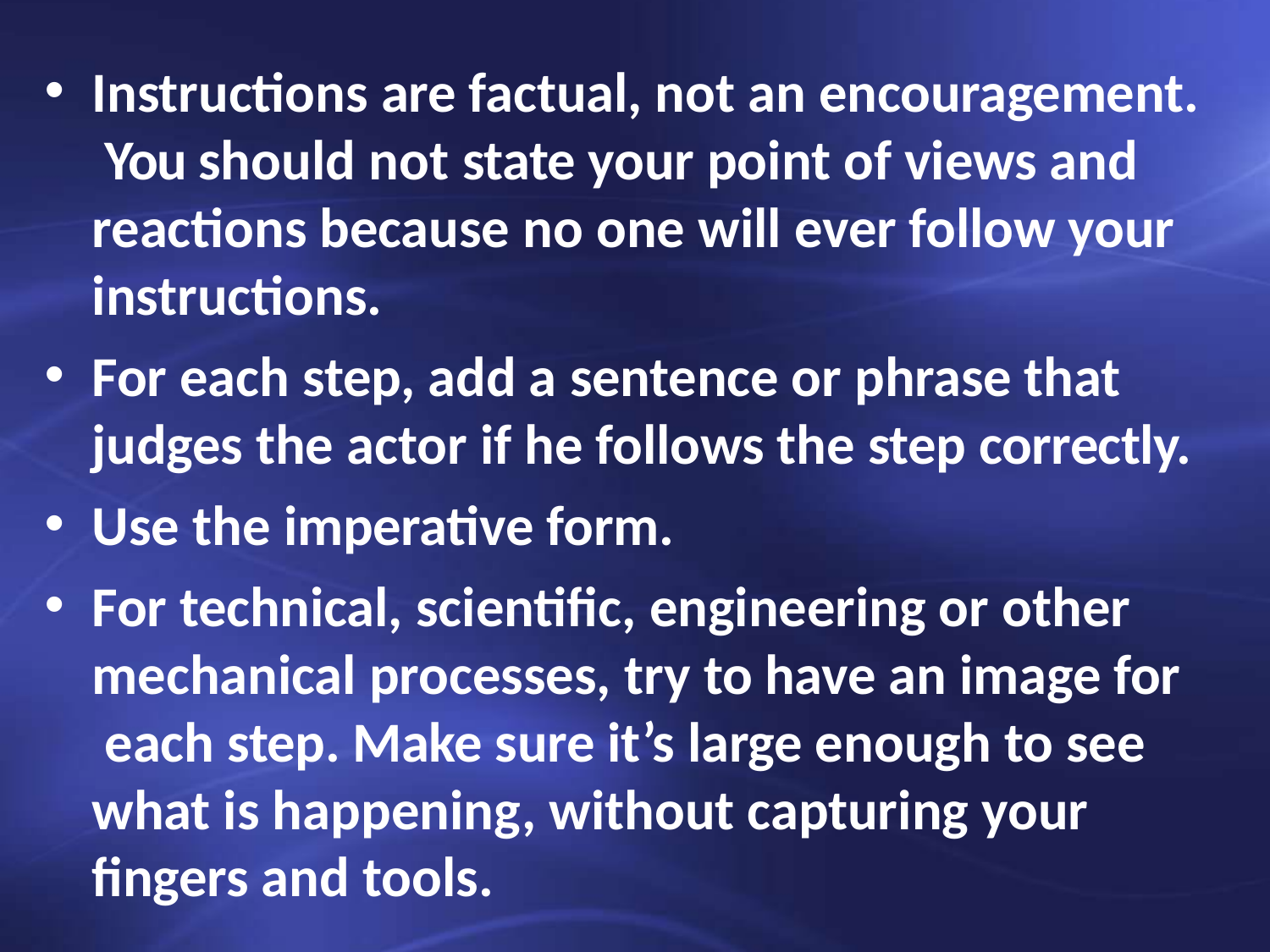

Instructions are factual, not an encouragement.  You should not state your point of views and  reactions because no one will ever follow your  instructions.
For each step, add a sentence or phrase that  judges the actor if he follows the step correctly.
Use the imperative form.
For technical, scientific, engineering or other  mechanical processes, try to have an image for  each step. Make sure it’s large enough to see  what is happening, without capturing your  fingers and tools.